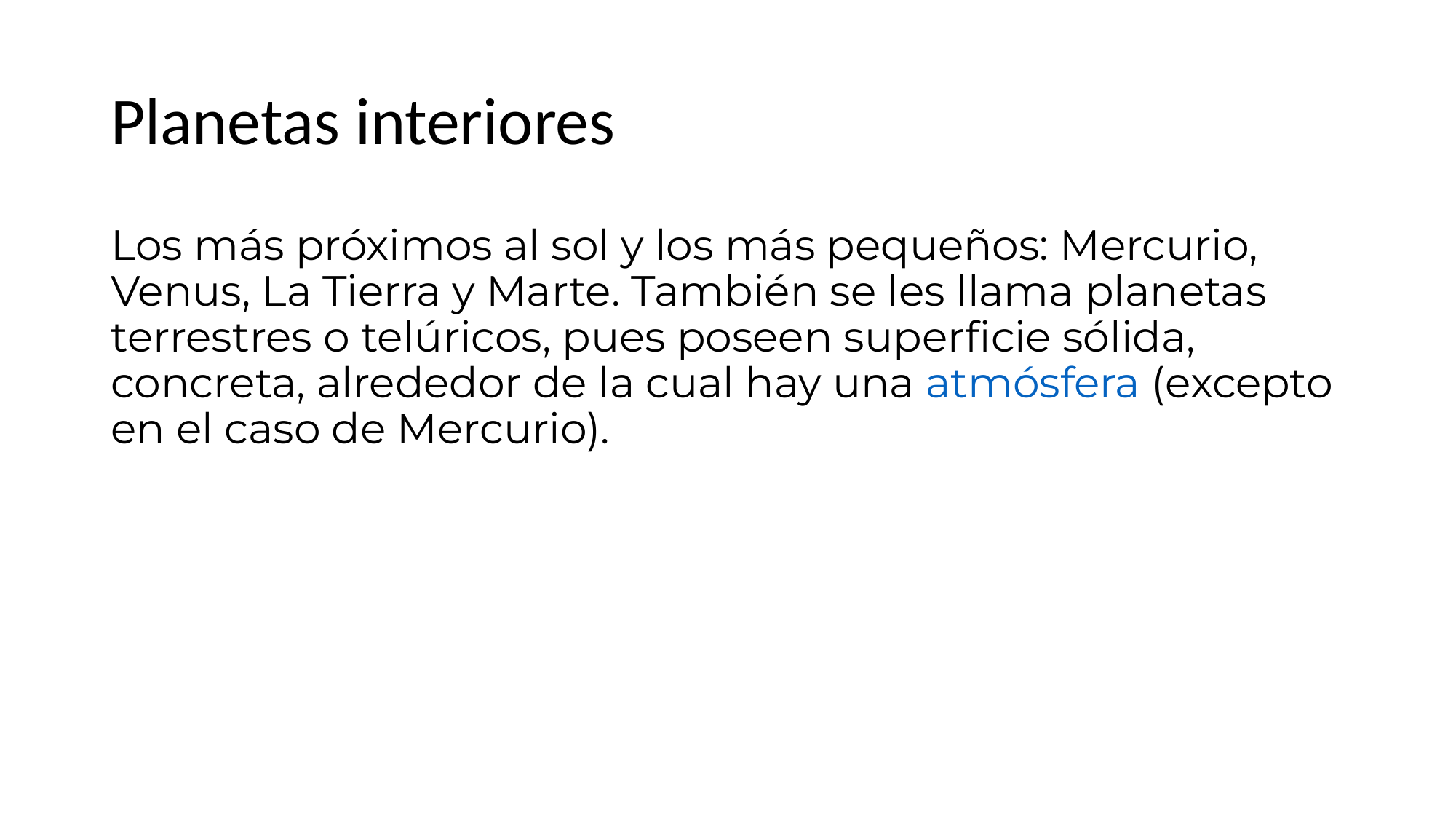

# Planetas interiores
Los más próximos al sol y los más pequeños: Mercurio, Venus, La Tierra y Marte. También se les llama planetas terrestres o telúricos, pues poseen superficie sólida, concreta, alrededor de la cual hay una atmósfera (excepto en el caso de Mercurio).